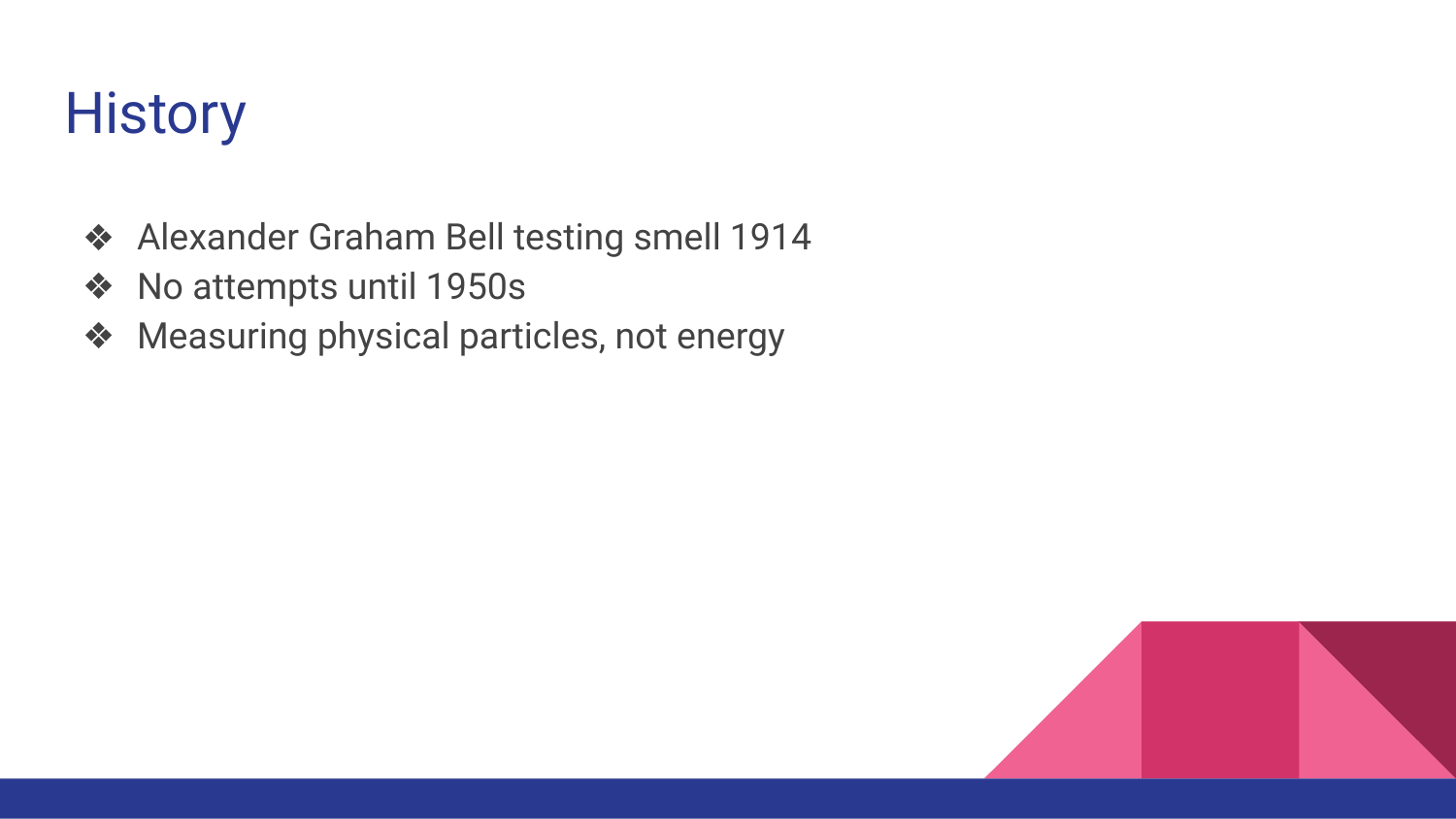

# History
Alexander Graham Bell testing smell 1914
No attempts until 1950s
Measuring physical particles, not energy